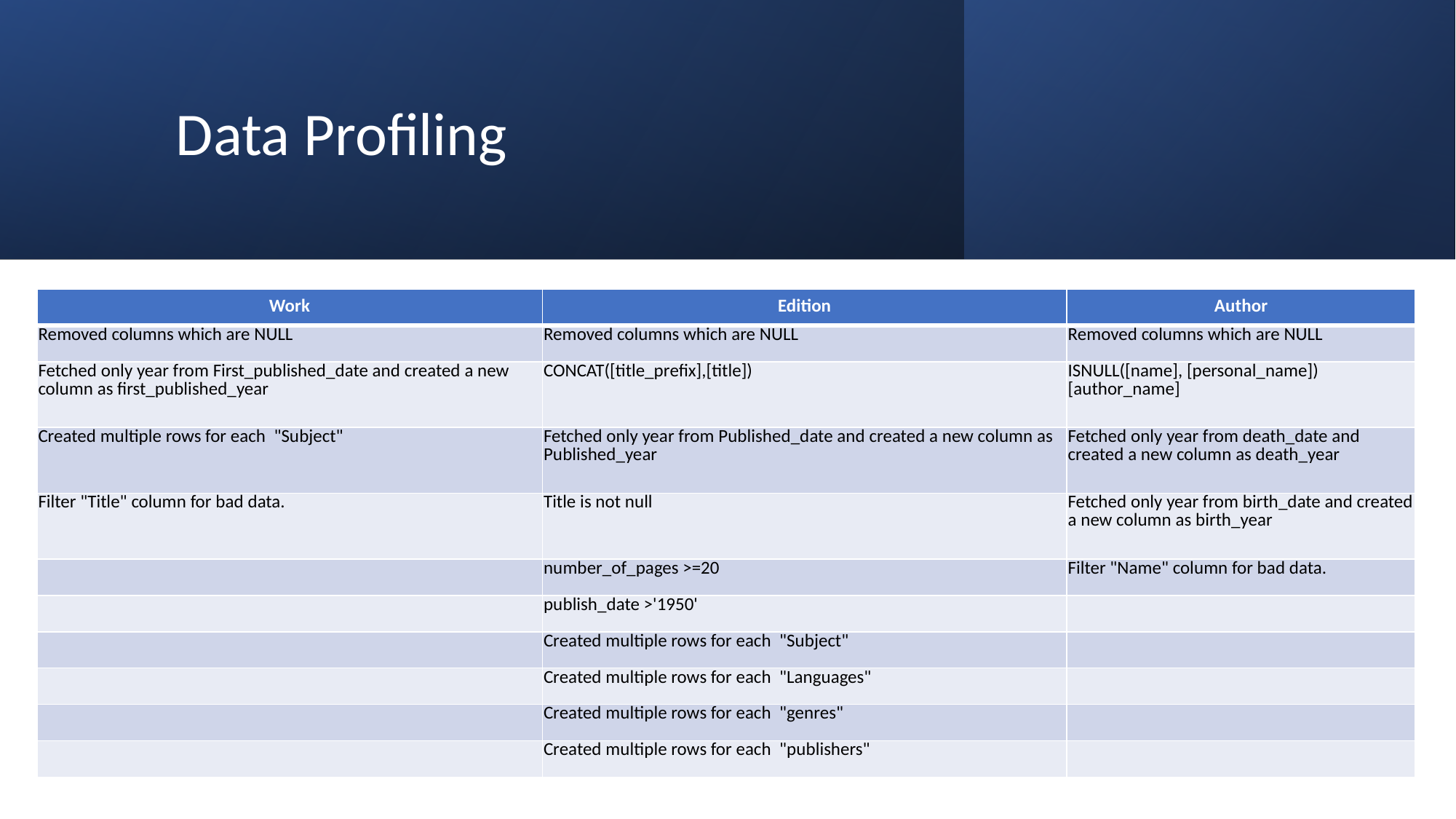

# Data Profiling
| Work | Edition | Author |
| --- | --- | --- |
| Removed columns which are NULL | Removed columns which are NULL | Removed columns which are NULL |
| Fetched only year from First\_published\_date and created a new column as first\_published\_year | CONCAT([title\_prefix],[title]) | ISNULL([name], [personal\_name]) [author\_name] |
| Created multiple rows for each "Subject" | Fetched only year from Published\_date and created a new column as Published\_year | Fetched only year from death\_date and created a new column as death\_year |
| Filter "Title" column for bad data. | Title is not null | Fetched only year from birth\_date and created a new column as birth\_year |
|  | number\_of\_pages >=20 | Filter "Name" column for bad data. |
|  | publish\_date >'1950' |  |
|  | Created multiple rows for each "Subject" |  |
|  | Created multiple rows for each "Languages" |  |
|  | Created multiple rows for each "genres" |  |
|  | Created multiple rows for each "publishers" |  |